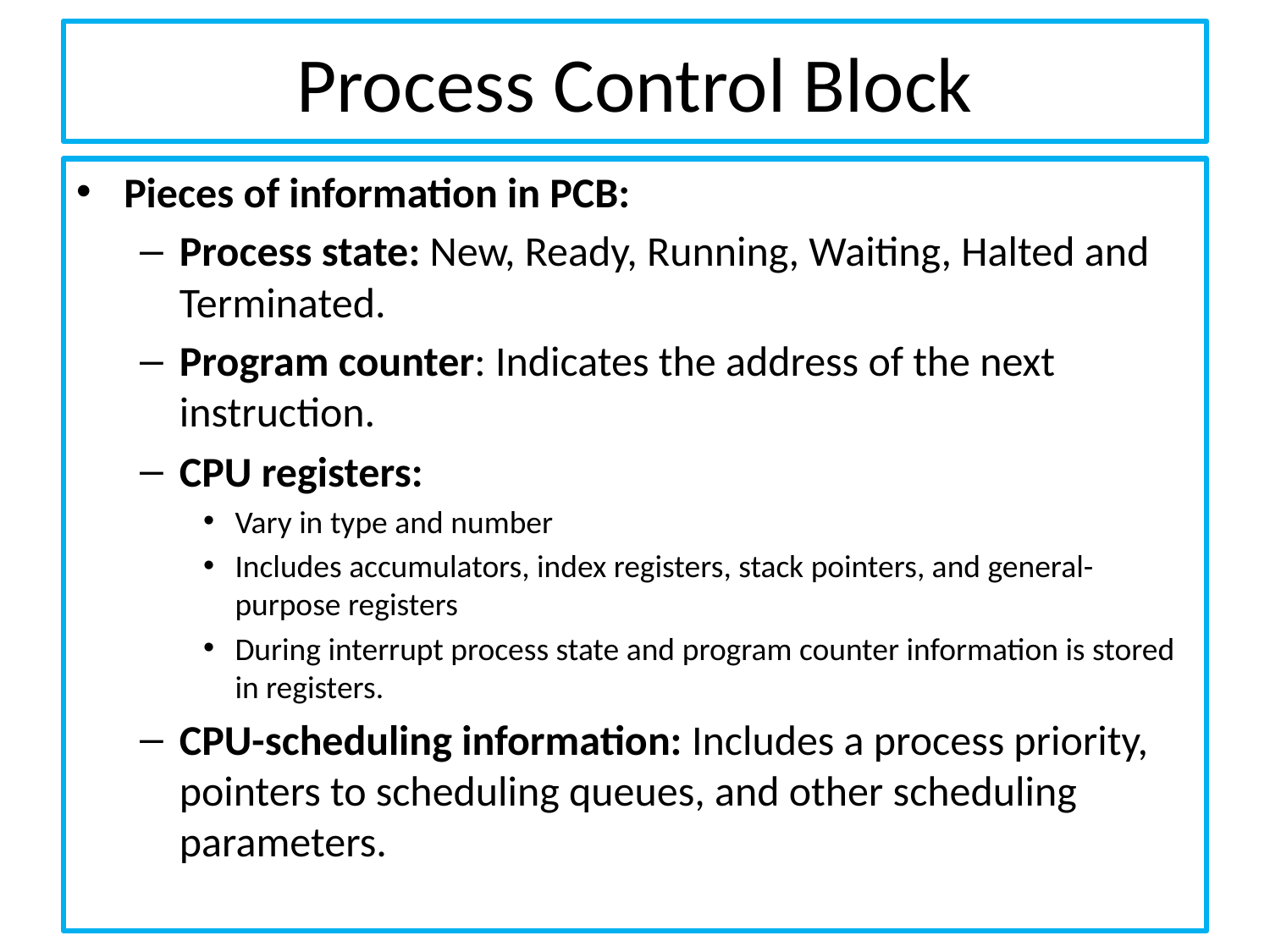

# Process Control Block
Pieces of information in PCB:
Process state: New, Ready, Running, Waiting, Halted and Terminated.
Program counter: Indicates the address of the next instruction.
CPU registers:
Vary in type and number
Includes accumulators, index registers, stack pointers, and general-purpose registers
During interrupt process state and program counter information is stored in registers.
CPU-scheduling information: Includes a process priority, pointers to scheduling queues, and other scheduling parameters.